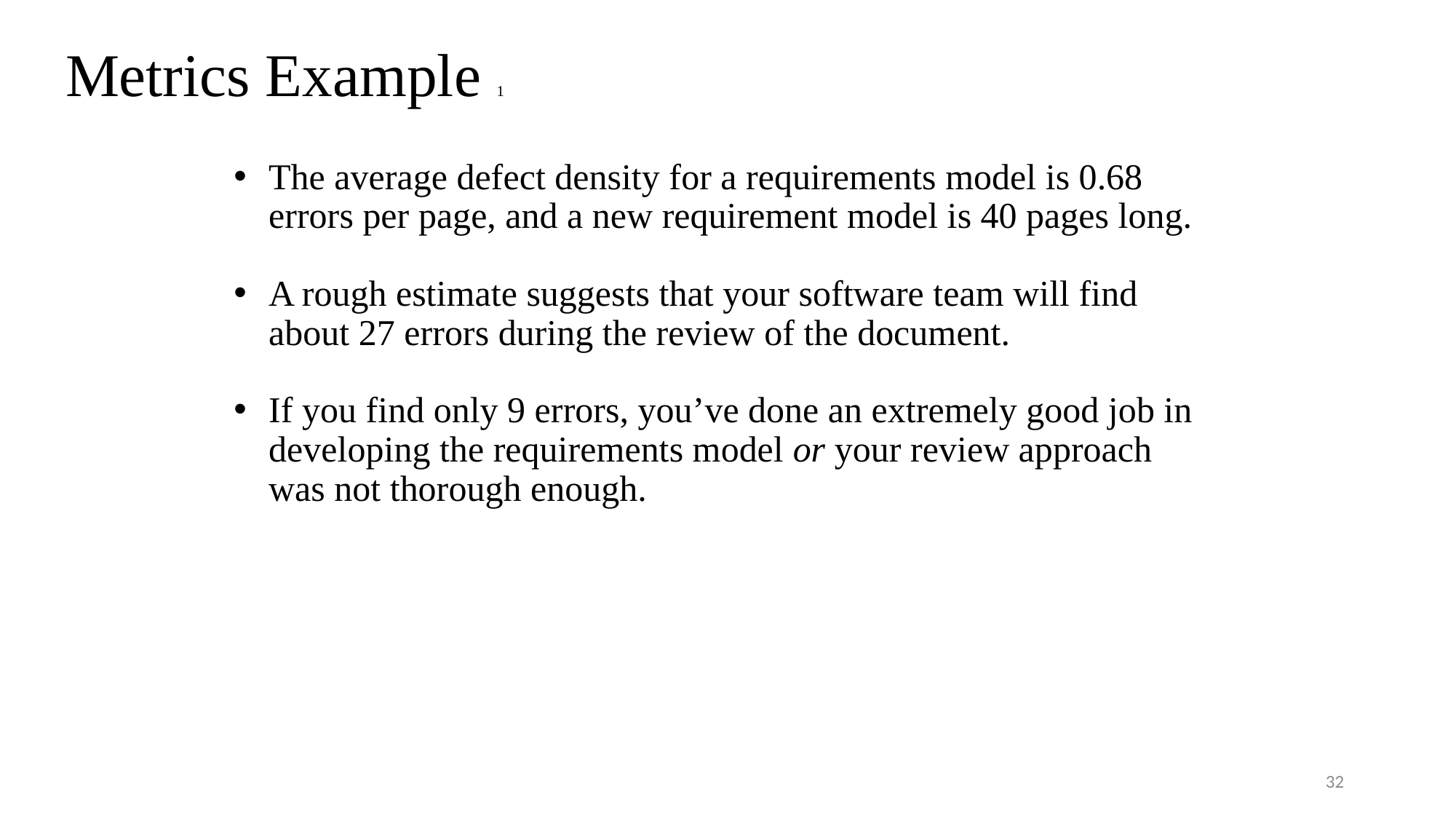

# Metrics Example 1
The average defect density for a requirements model is 0.68 errors per page, and a new requirement model is 40 pages long.
A rough estimate suggests that your software team will find about 27 errors during the review of the document.
If you find only 9 errors, you’ve done an extremely good job in developing the requirements model or your review approach was not thorough enough.
32